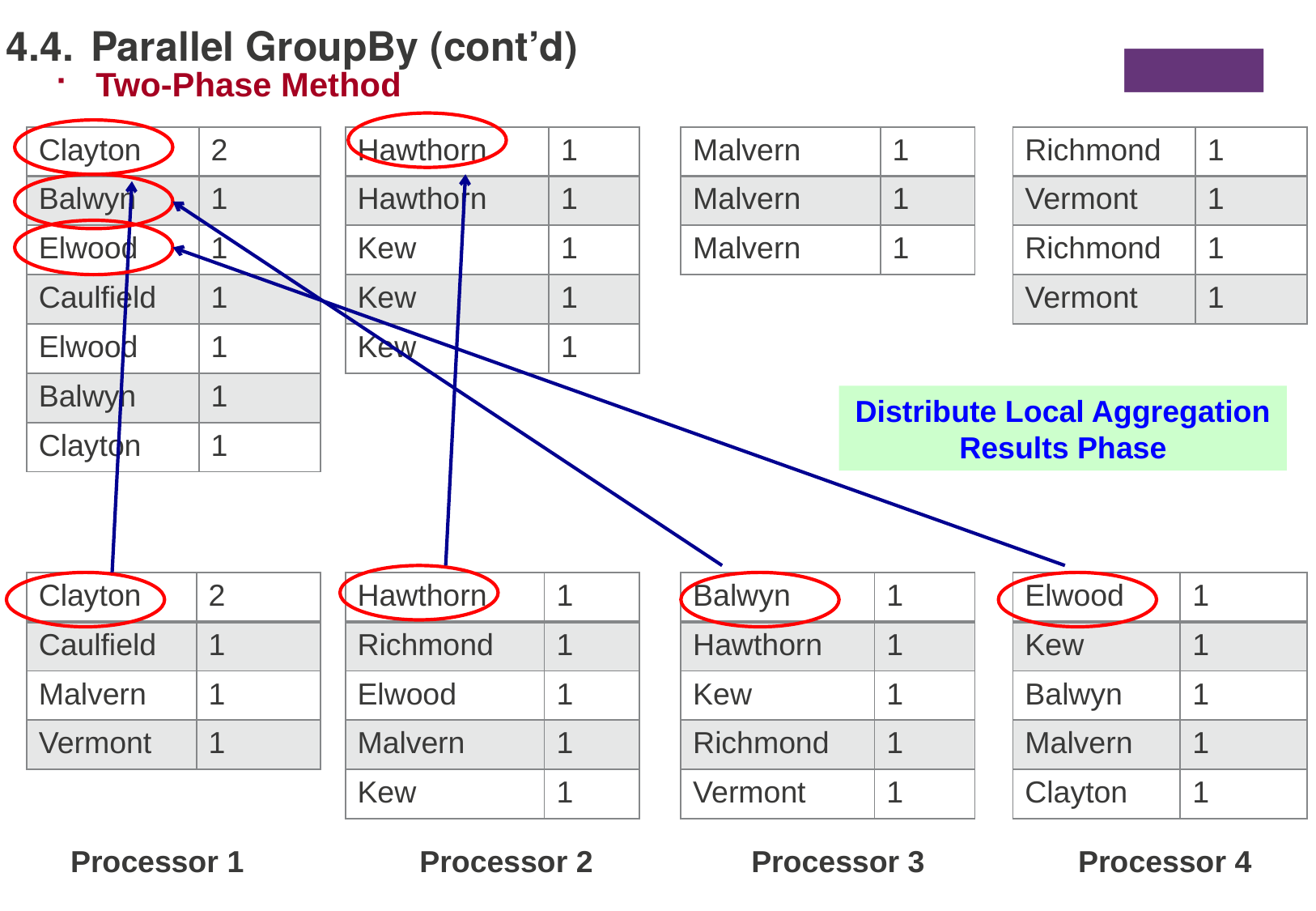

# 4.4. Parallel GroupBy (cont’d)
Two-Phase Method

| Clayton | 2 |
| --- | --- |
| Balwyn | 1 |
| Elwood | 1 |
| Caulfield | 1 |
| Elwood | 1 |
| Balwyn | 1 |
| Clayton | 1 |
| Hawthorn | 1 |
| --- | --- |
| Hawthorn | 1 |
| Kew | 1 |
| Kew | 1 |
| Kew | 1 |
| Malvern | 1 |
| --- | --- |
| Malvern | 1 |
| Malvern | 1 |
| Richmond | 1 |
| --- | --- |
| Vermont | 1 |
| Richmond | 1 |
| Vermont | 1 |

Distribute Local Aggregation Results Phase

| Clayton | 2 |
| --- | --- |
| Caulfield | 1 |
| Malvern | 1 |
| Vermont | 1 |
| Hawthorn | 1 |
| --- | --- |
| Richmond | 1 |
| Elwood | 1 |
| Malvern | 1 |
| Kew | 1 |
| Balwyn | 1 |
| --- | --- |
| Hawthorn | 1 |
| Kew | 1 |
| Richmond | 1 |
| Vermont | 1 |

| Elwood | 1 |
| --- | --- |
| Kew | 1 |
| Balwyn | 1 |
| Malvern | 1 |
| Clayton | 1 |

Processor 1
Processor 2
Processor 3
Processor 4